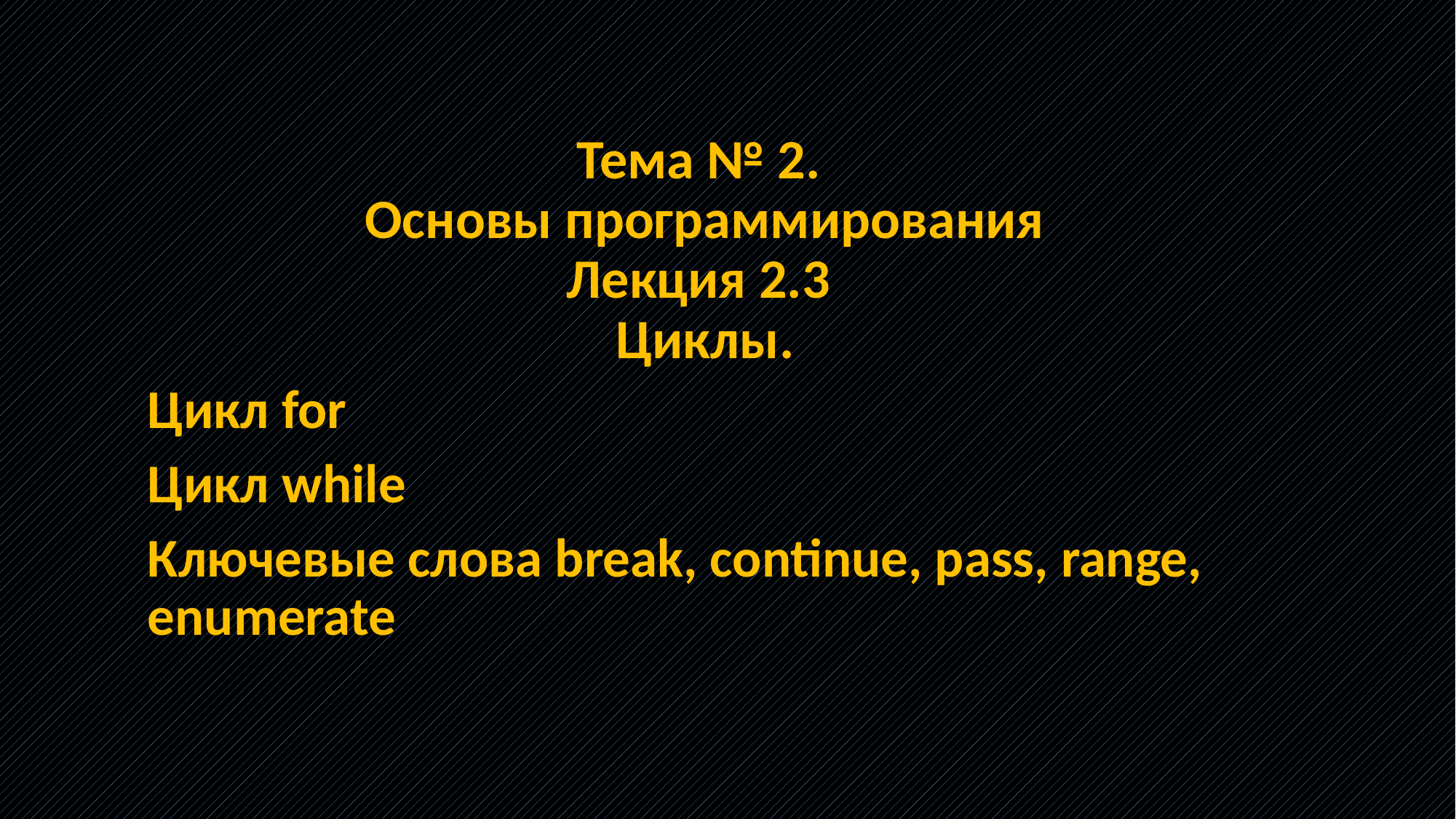

# Тема № 2. Основы программирования Лекция 2.3 Циклы.
Цикл for
Цикл while
Ключевые слова break, continue, pass, range, enumerate